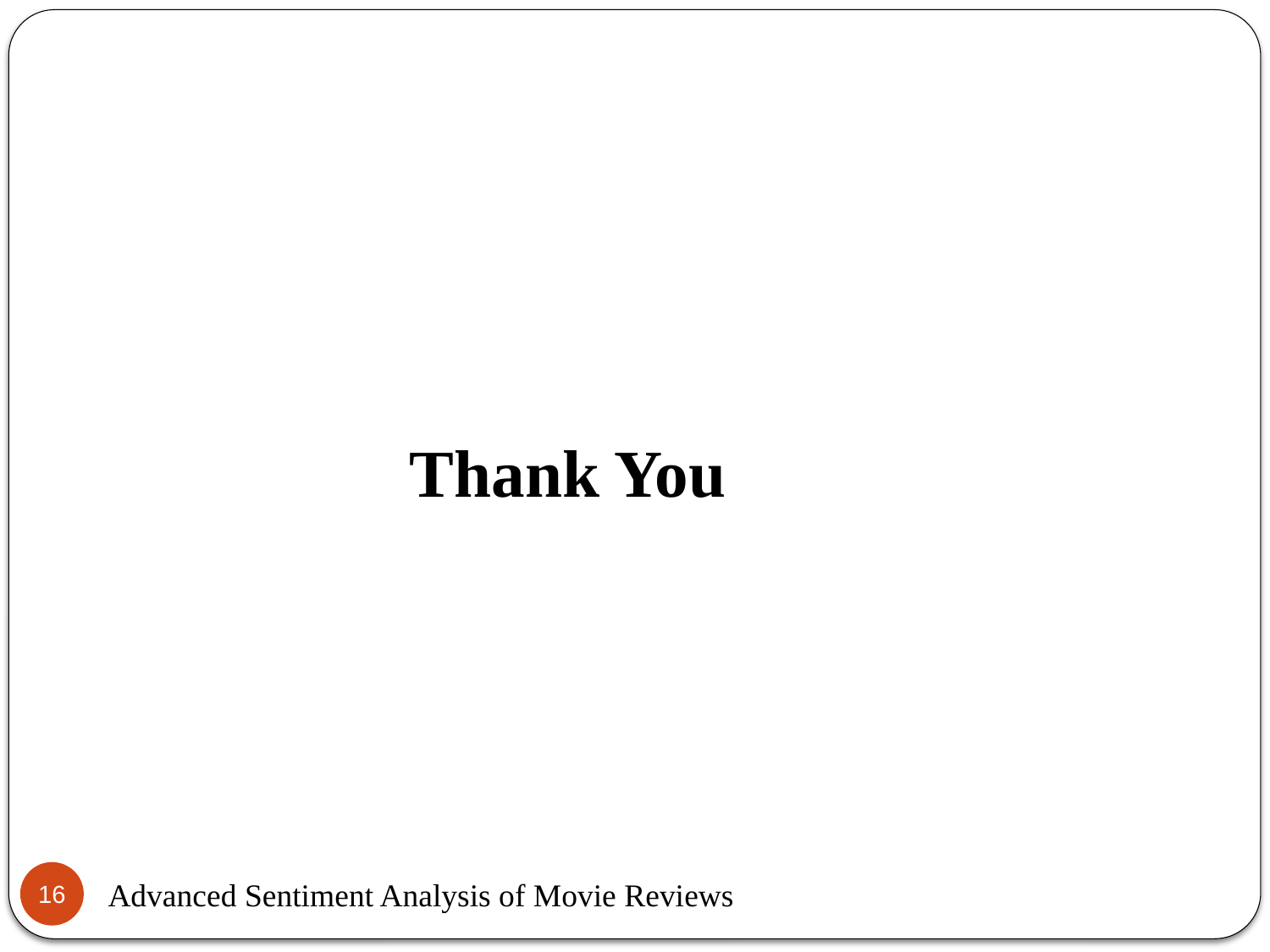

# Thank You
16
Advanced Sentiment Analysis of Movie Reviews